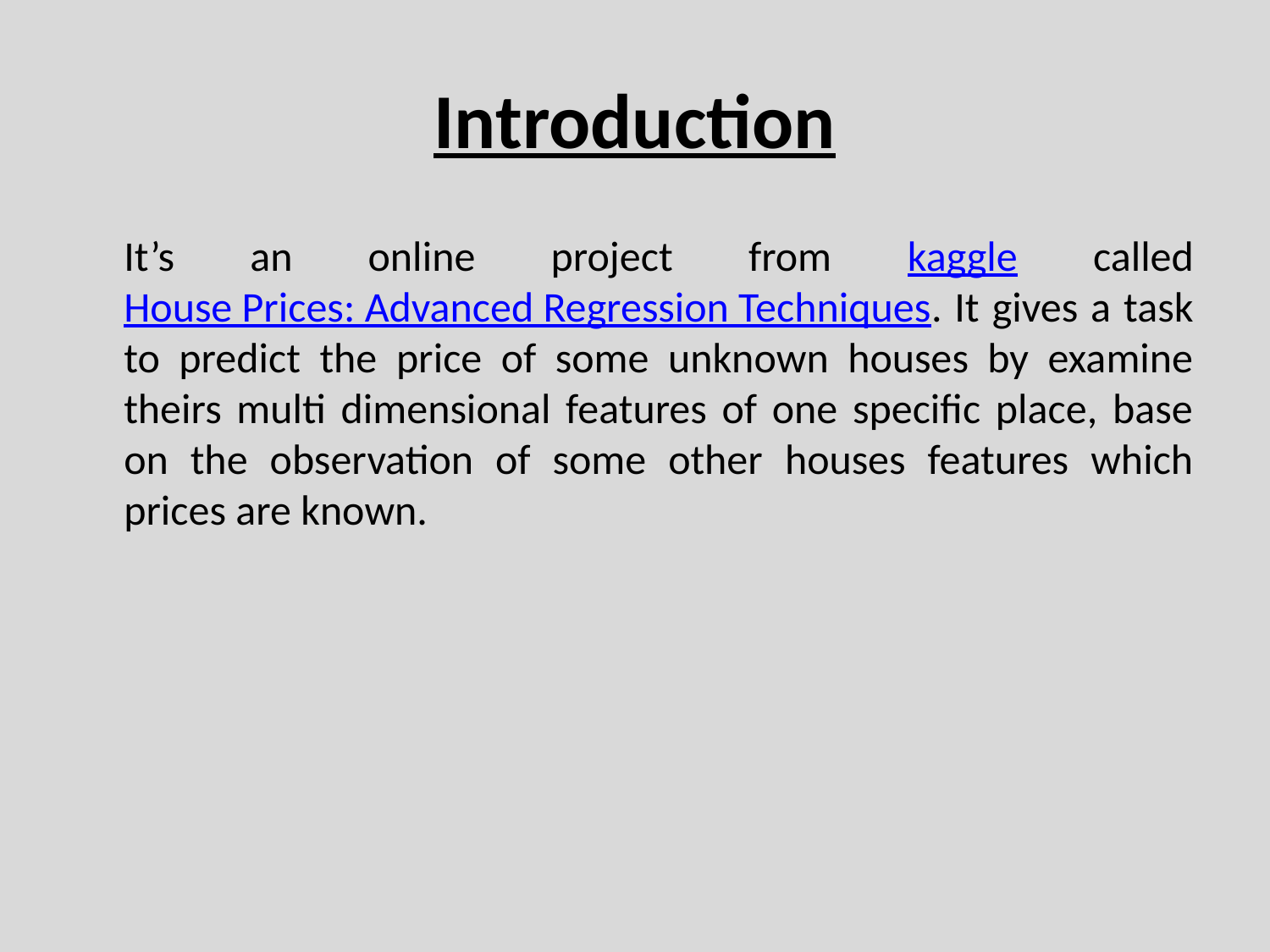

# Introduction
	It’s an online project from kaggle called House Prices: Advanced Regression Techniques. It gives a task to predict the price of some unknown houses by examine theirs multi dimensional features of one specific place, base on the observation of some other houses features which prices are known.